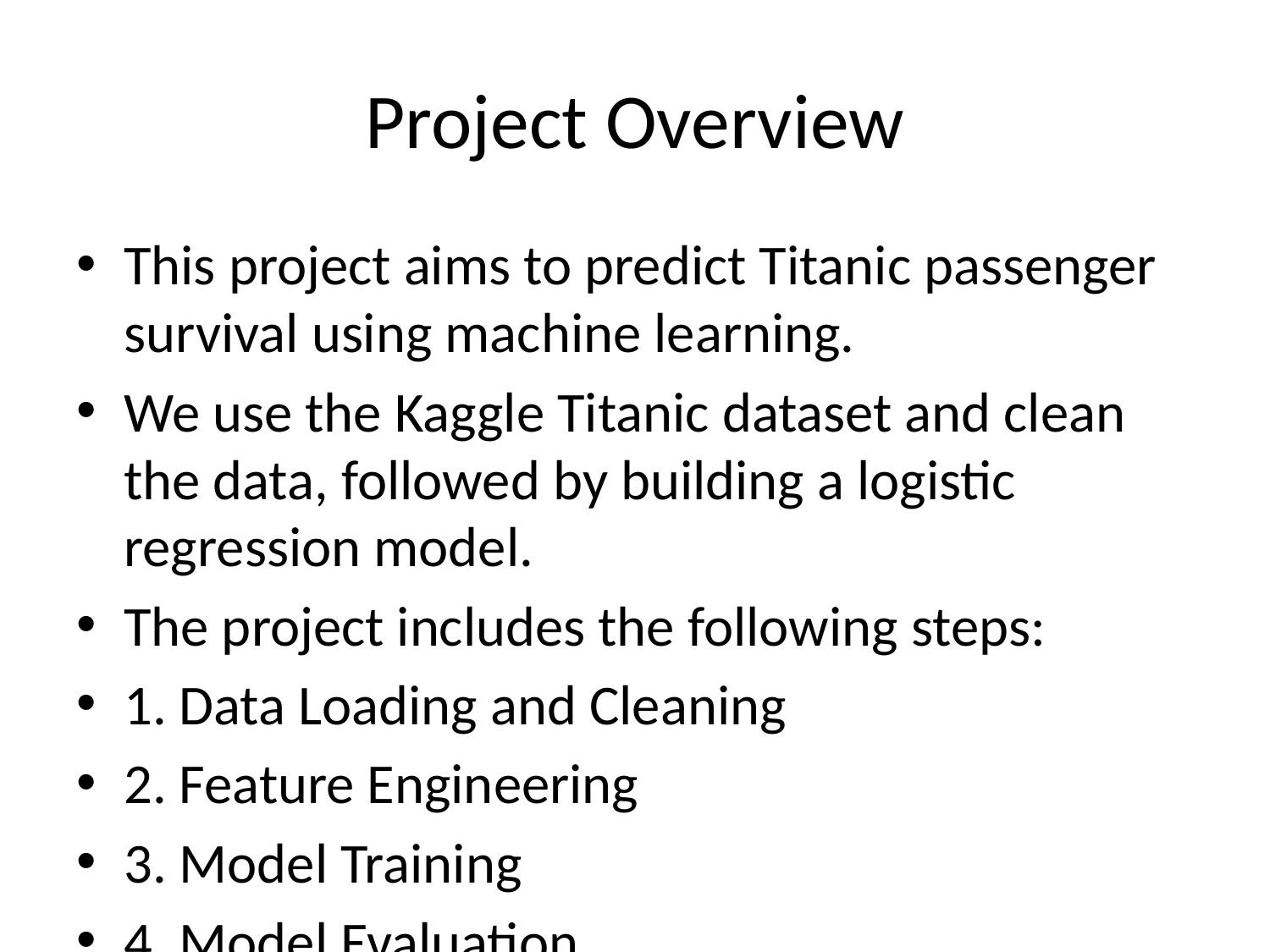

# Project Overview
This project aims to predict Titanic passenger survival using machine learning.
We use the Kaggle Titanic dataset and clean the data, followed by building a logistic regression model.
The project includes the following steps:
1. Data Loading and Cleaning
2. Feature Engineering
3. Model Training
4. Model Evaluation